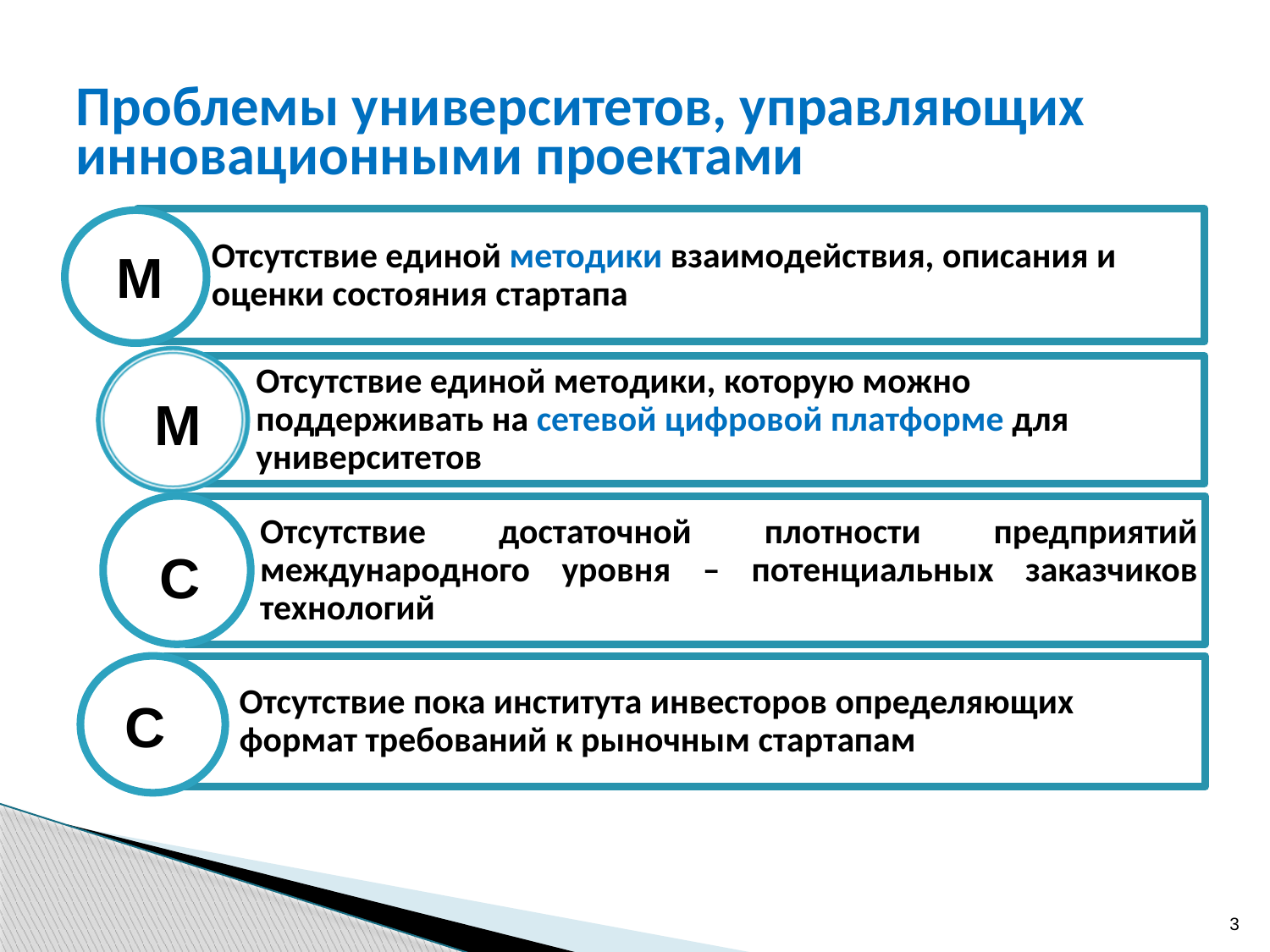

# Проблемы университетов, управляющих инновационными проектами
Отсутствие единой методики взаимодействия, описания и оценки состояния стартапа
Отсутствие единой методики, которую можно поддерживать на сетевой цифровой платформе для университетов
Отсутствие достаточной плотности предприятий международного уровня – потенциальных заказчиков технологий
Отсутствие пока института инвесторов определяющих формат требований к рыночным стартапам
М
М

С
С
3